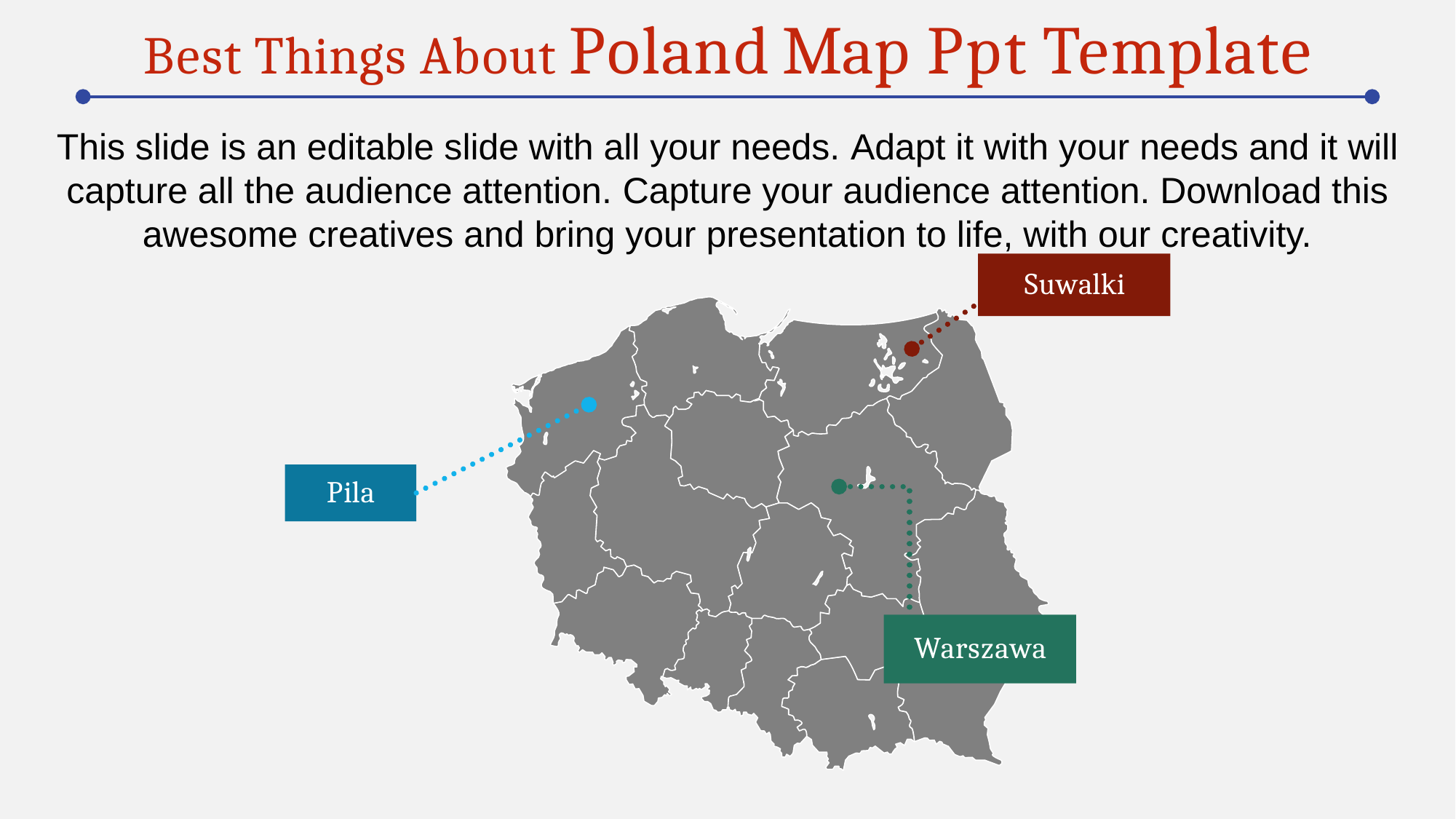

Best Things About Poland Map Ppt Template
This slide is an editable slide with all your needs. Adapt it with your needs and it will capture all the audience attention. Capture your audience attention. Download this awesome creatives and bring your presentation to life, with our creativity.
Suwalki

Pila
Warszawa